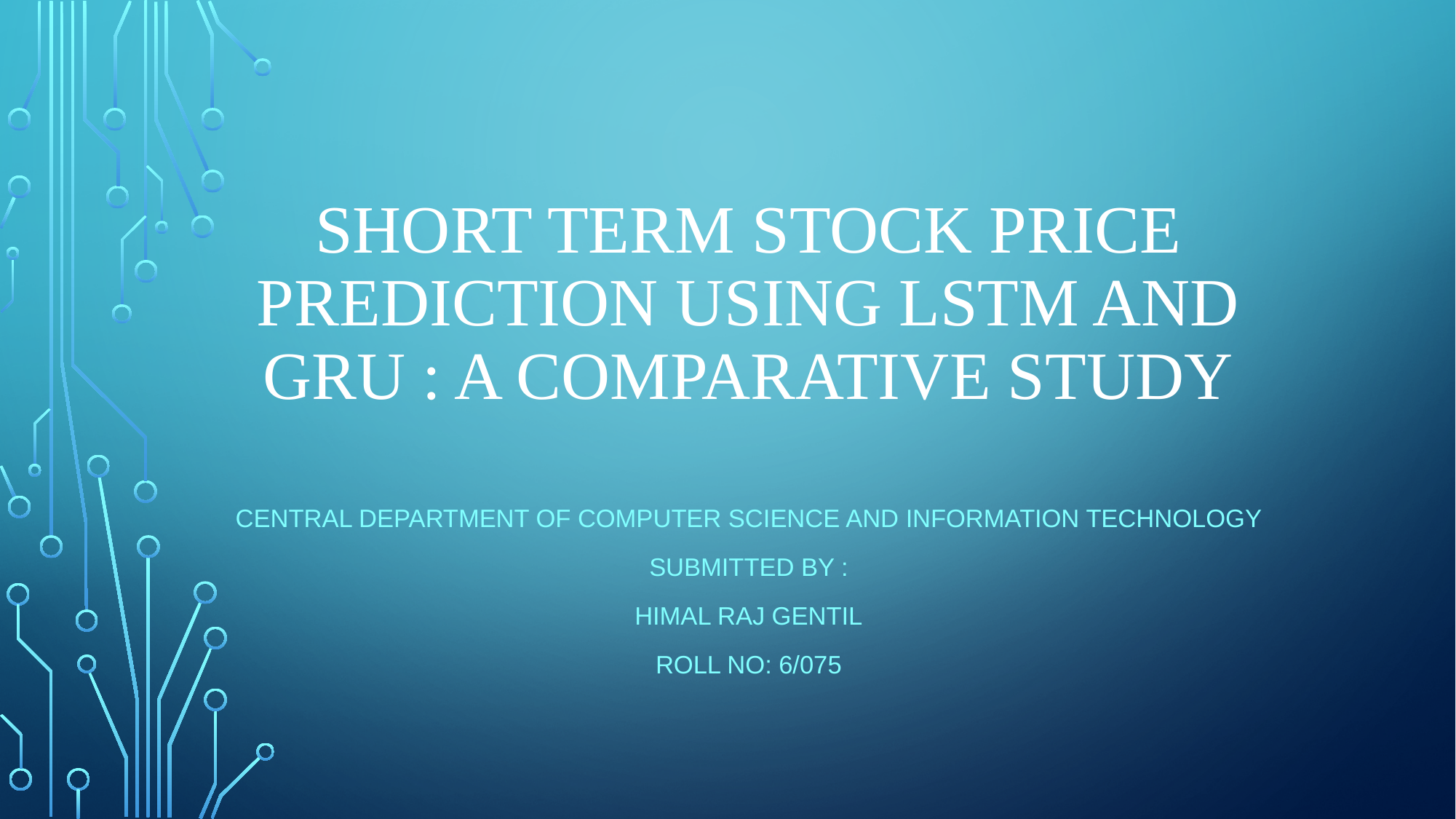

# Short Term STOCK Price Prediction Using LSTM and GRU : A comparative Study
Central DepartMent of CompUter SCIENCE and INFORmation Technology
Submitted BY :
HIMAL Raj Gentil
Roll No: 6/075